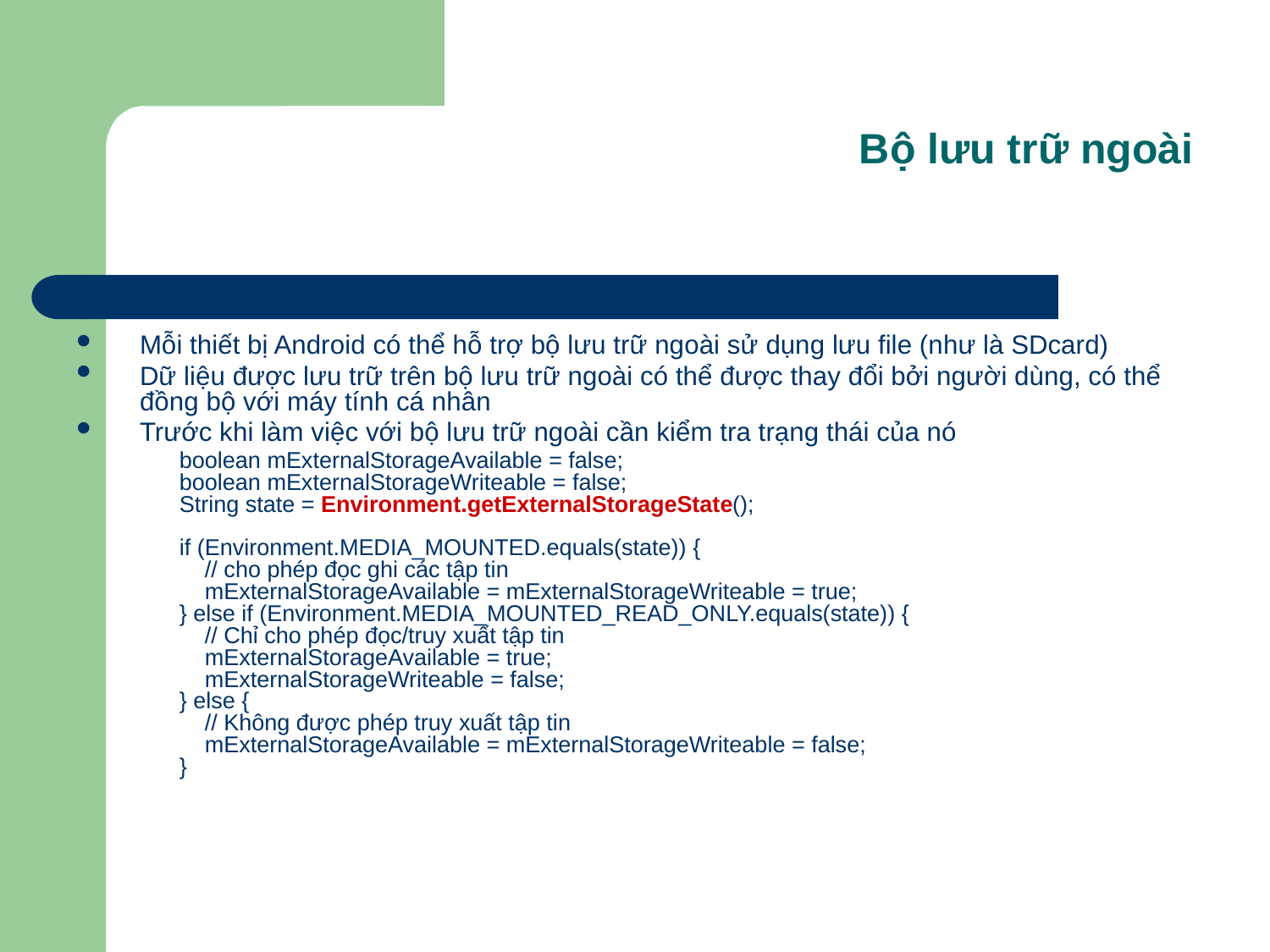

Bộ lưu trữ ngoài
Mỗi thiết bị Android có thể hỗ trợ bộ lưu trữ ngoài sử dụng lưu file (như là SDcard)
Dữ liệu được lưu trữ trên bộ lưu trữ ngoài có thể được thay đổi bởi người dùng, có thể đồng bộ với máy tính cá nhân
Trước khi làm việc với bộ lưu trữ ngoài cần kiểm tra trạng thái của nó
	boolean mExternalStorageAvailable = false;
boolean mExternalStorageWriteable = false;
String state = Environment.getExternalStorageState();
if (Environment.MEDIA_MOUNTED.equals(state)) {
    // cho phép đọc ghi các tập tin
    mExternalStorageAvailable = mExternalStorageWriteable = true;
} else if (Environment.MEDIA_MOUNTED_READ_ONLY.equals(state)) {
    // Chỉ cho phép đọc/truy xuất tập tin
    mExternalStorageAvailable = true;
    mExternalStorageWriteable = false;
} else {
    // Không được phép truy xuất tập tin
    mExternalStorageAvailable = mExternalStorageWriteable = false;
}